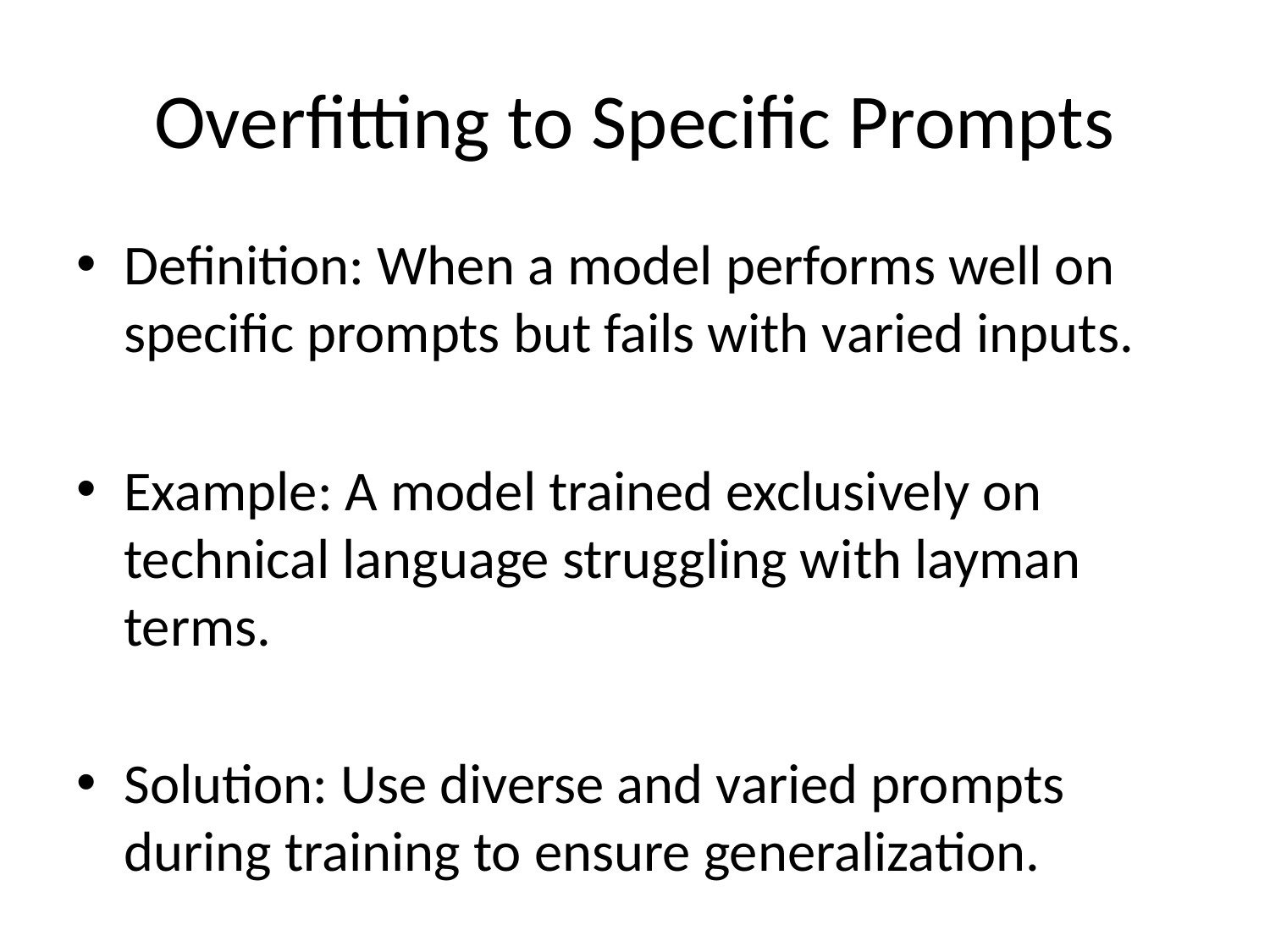

# Overfitting to Specific Prompts
Definition: When a model performs well on specific prompts but fails with varied inputs.

Example: A model trained exclusively on technical language struggling with layman terms.

Solution: Use diverse and varied prompts during training to ensure generalization.